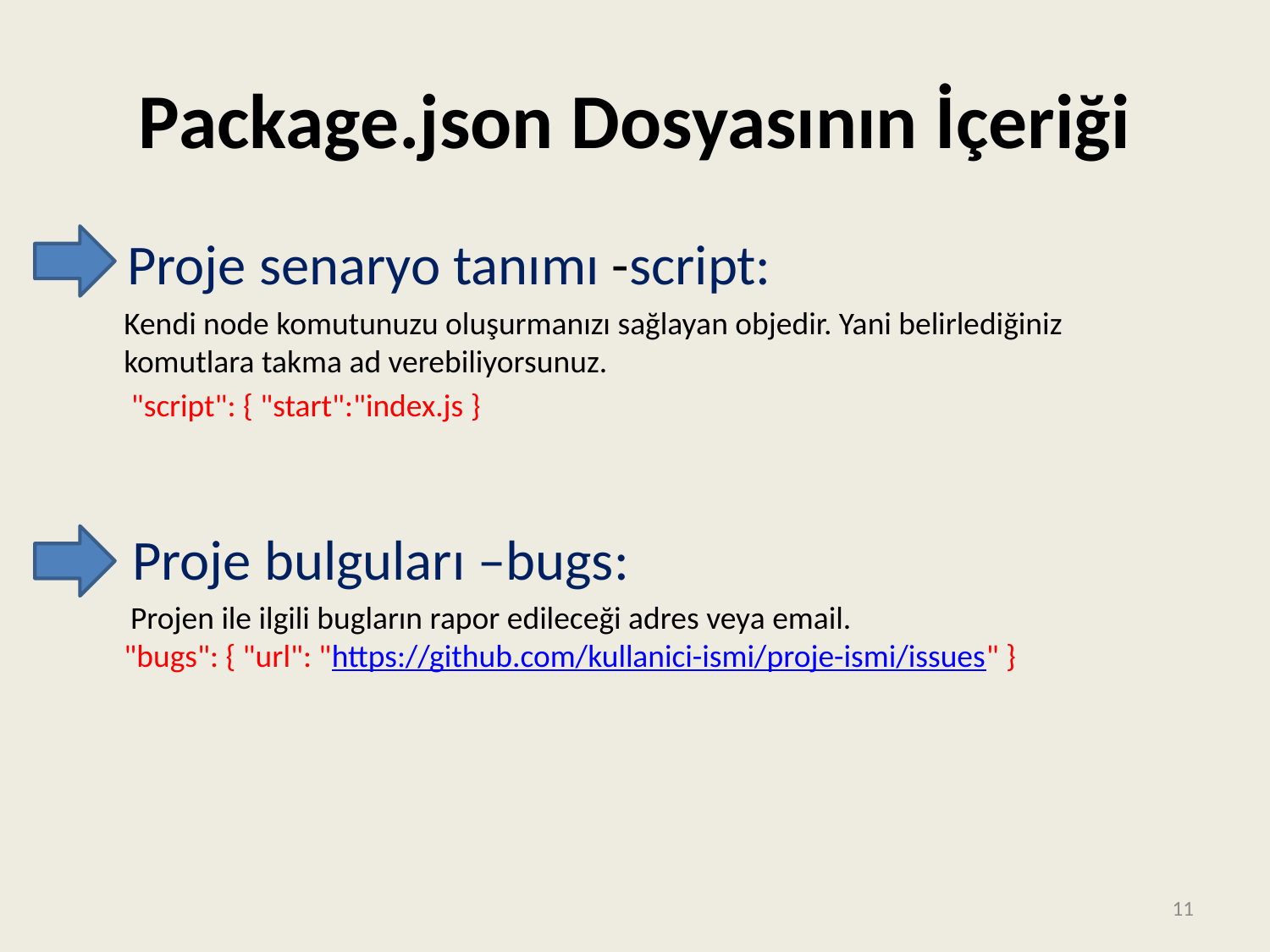

# Package.json Dosyasının İçeriği
    Proje senaryo tanımı -script:
 	Kendi node komutunuzu oluşurmanızı sağlayan objedir. Yani belirlediğiniz komutlara takma ad verebiliyorsunuz.
	 "script": { "start":"index.js }

       Proje bulguları –bugs:
	 Projen ile ilgili bugların rapor edileceği adres veya email.
"bugs": { "url": "https://github.com/kullanici-ismi/proje-ismi/issues" }

11